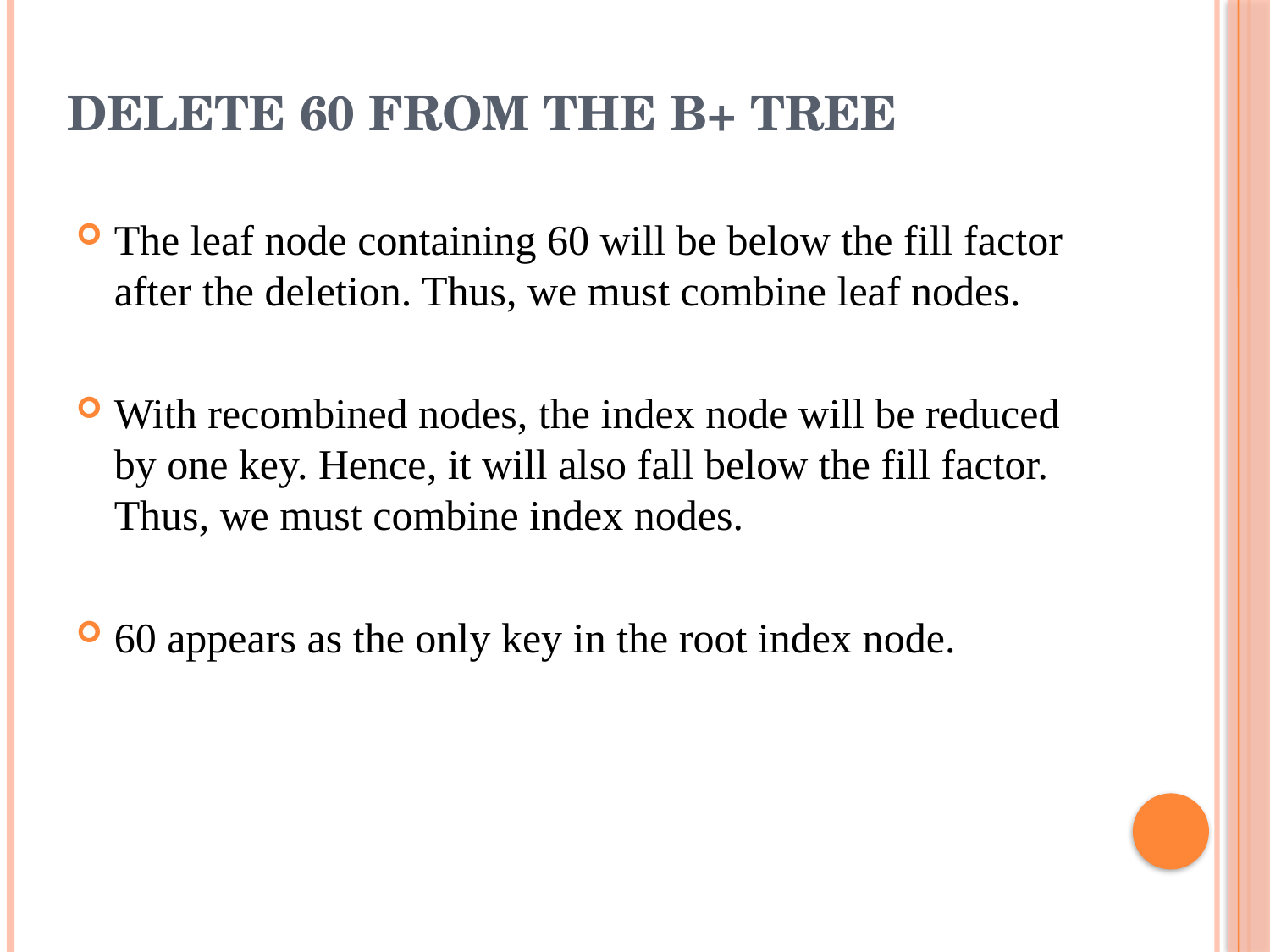

# Delete 60 from the B+ tree
The leaf node containing 60 will be below the fill factor after the deletion. Thus, we must combine leaf nodes.

With recombined nodes, the index node will be reduced by one key. Hence, it will also fall below the fill factor. Thus, we must combine index nodes.

60 appears as the only key in the root index node.